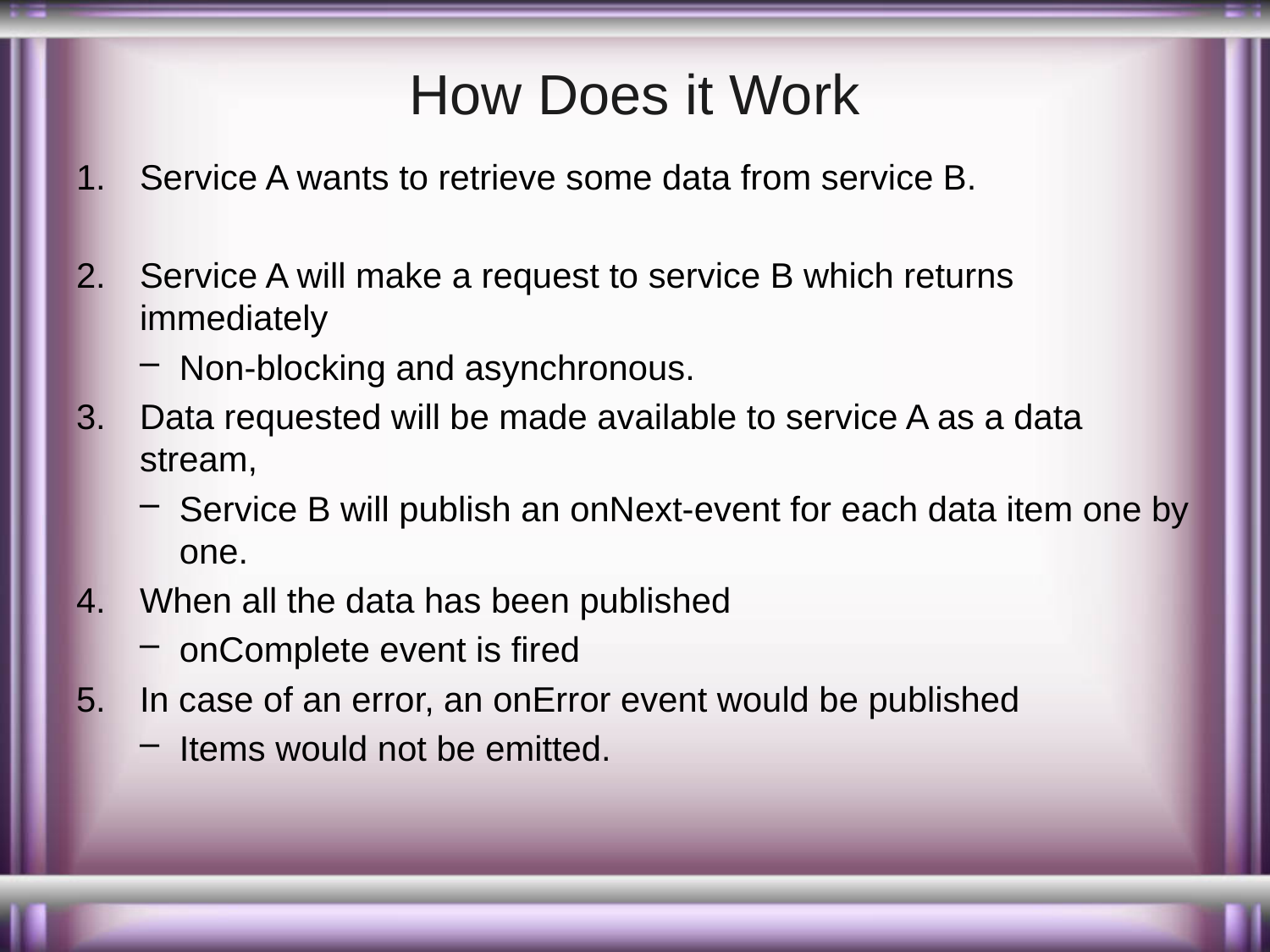

# How Does it Work
Service A wants to retrieve some data from service B.

Service A will make a request to service B which returns immediately
Non-blocking and asynchronous.
Data requested will be made available to service A as a data stream,
Service B will publish an onNext-event for each data item one by one.
When all the data has been published
onComplete event is fired
In case of an error, an onError event would be published
Items would not be emitted.